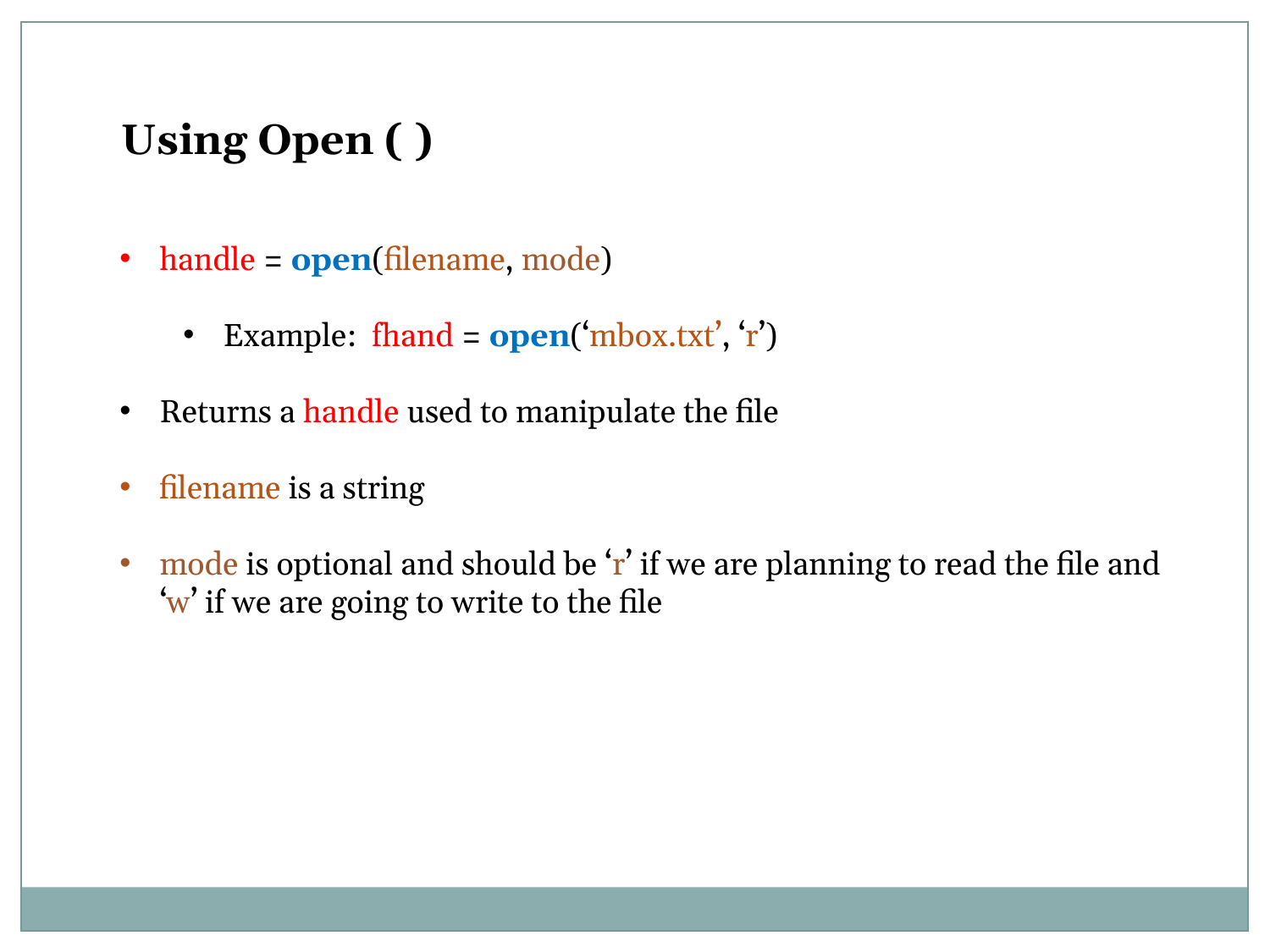

Using Open ( )
handle = open(filename, mode)

Example:  fhand = open(‘mbox.txt’, ‘r’)

Returns a handle used to manipulate the file

filename is a string

mode is optional and should be ‘r’ if we are planning to read the file and ‘w’ if we are going to write to the file